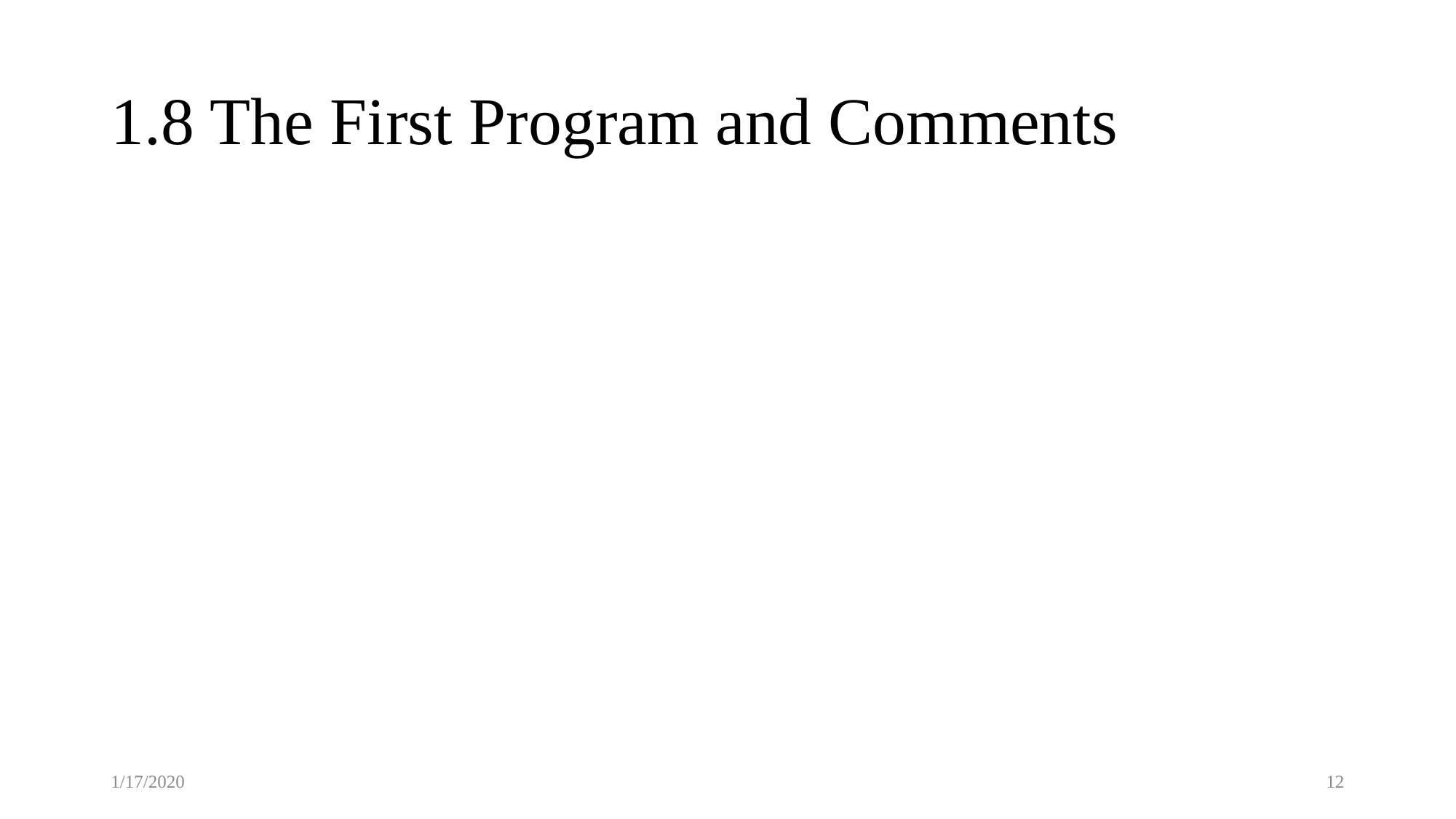

# 1.8 The First Program and Comments

1/17/2020
12